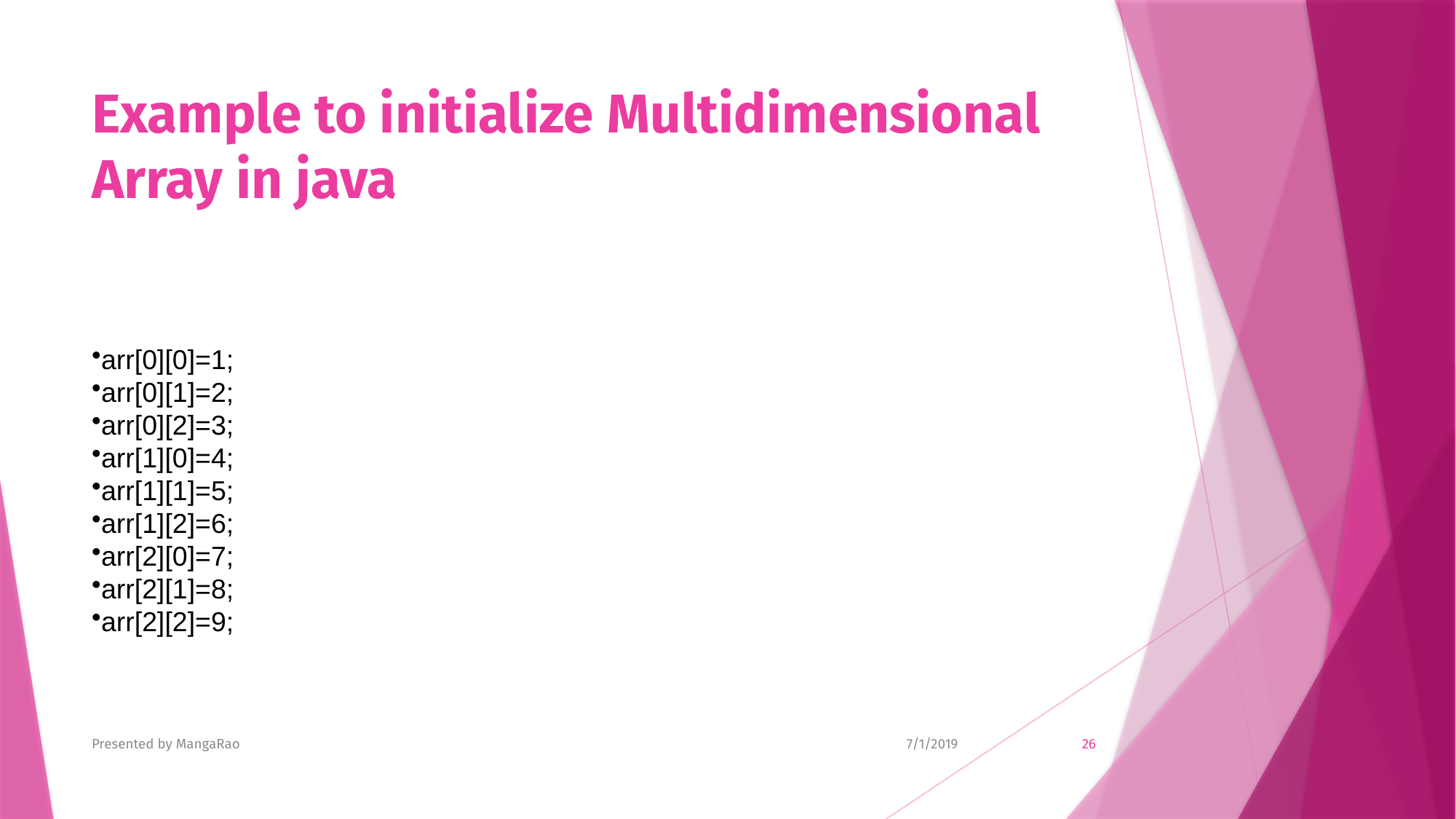

# Example to initialize Multidimensional Array in java
arr[0][0]=1;
arr[0][1]=2;
arr[0][2]=3;
arr[1][0]=4;
arr[1][1]=5;
arr[1][2]=6;
arr[2][0]=7;
arr[2][1]=8;
arr[2][2]=9;
Presented by MangaRao
7/1/2019
26